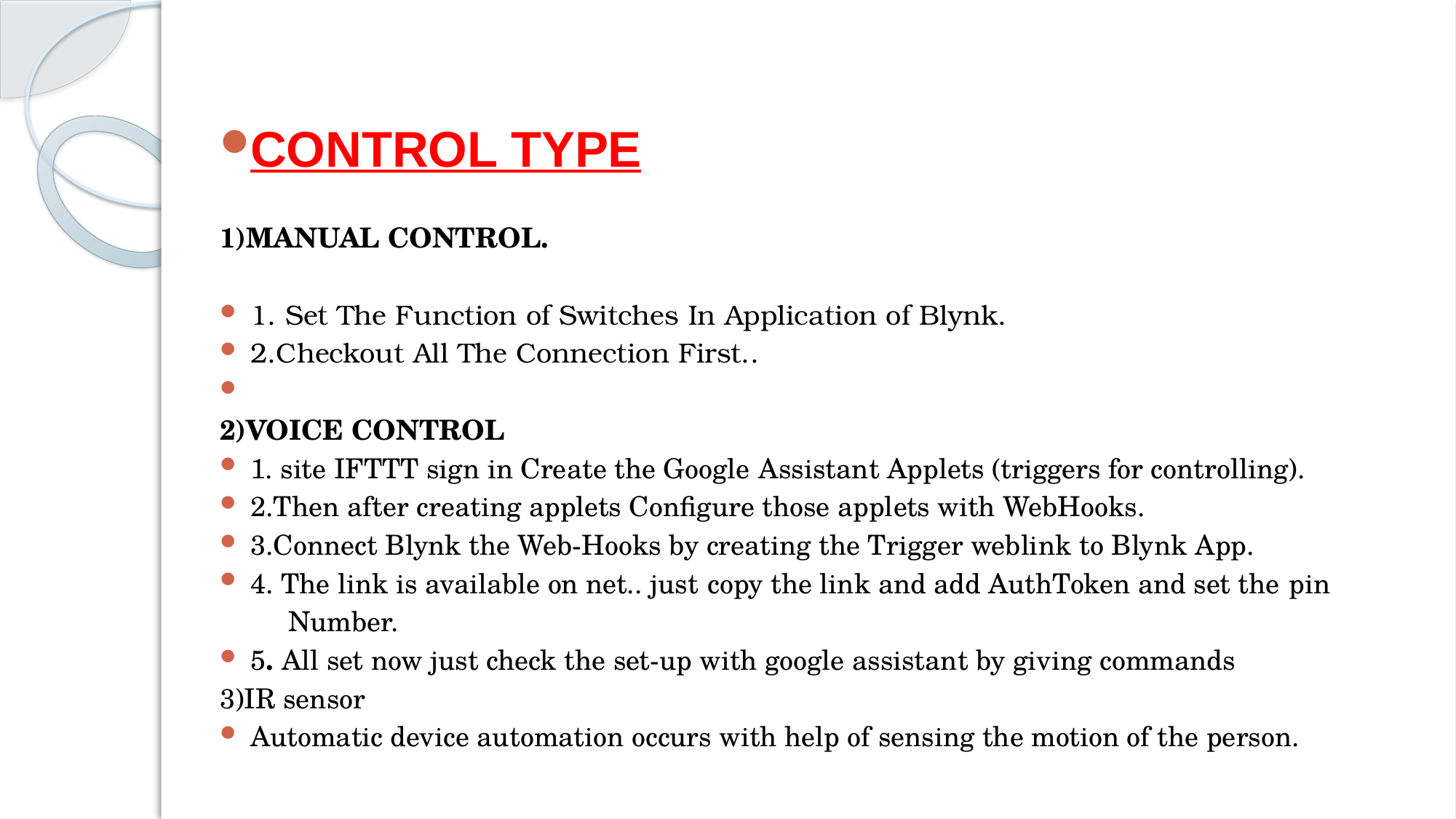

CONTROL TYPE

1)MANUAL CONTROL.

1. Set The Function of Switches In Application of Blynk.
2.Checkout All The Connection First..

2)VOICE CONTROL
1. site IFTTT sign in Create the Google Assistant Applets (triggers for controlling).
2.Then after creating applets Configure those applets with WebHooks.
3.Connect Blynk the Web-Hooks by creating the Trigger weblink to Blynk App.
4. The link is available on net.. just copy the link and add AuthToken and set the pin
         Number.
5. All set now just check the set-up with google assistant by giving commands
3)IR sensor
Automatic device automation occurs with help of sensing the motion of the person.